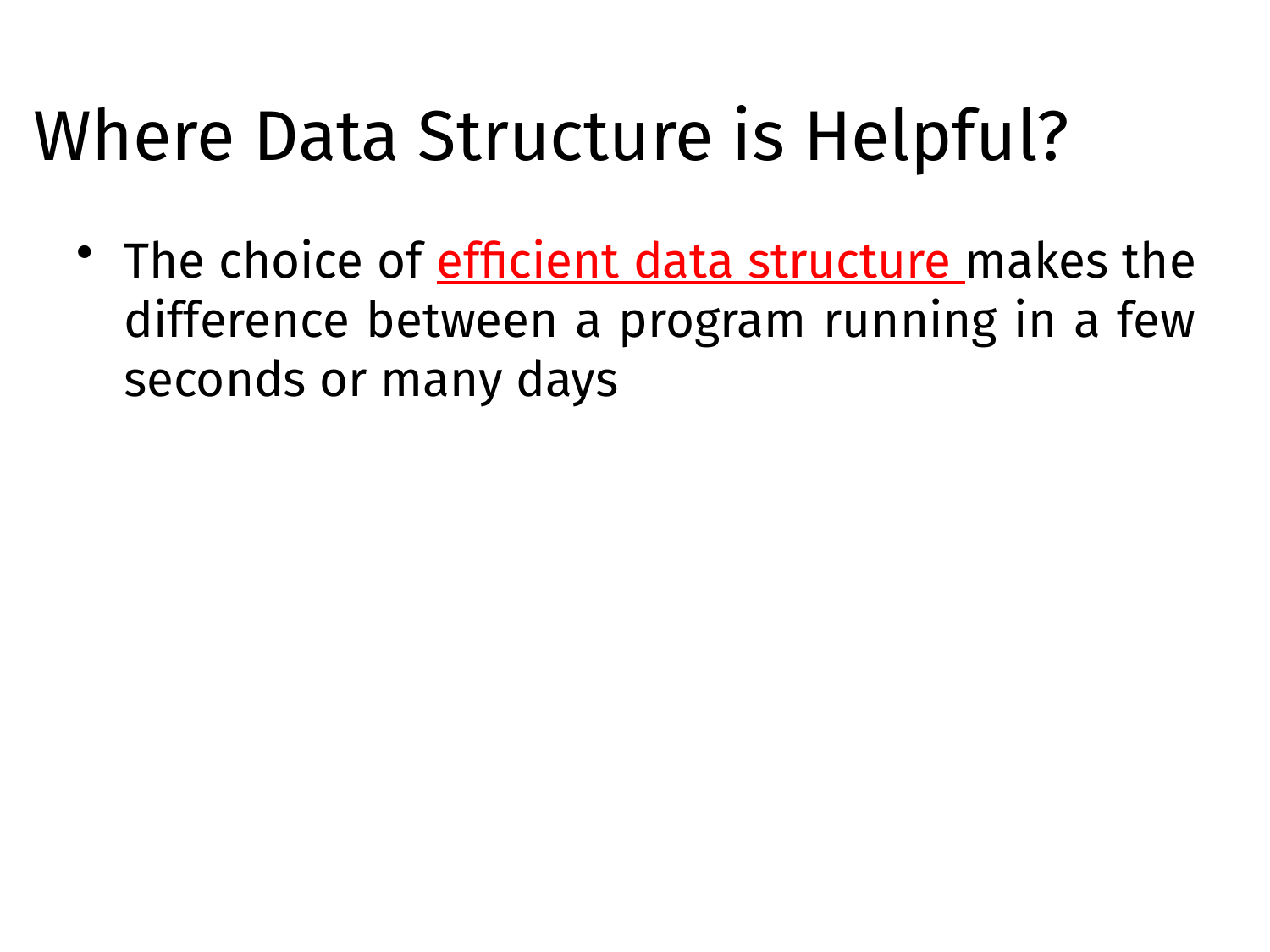

# Where Data Structure is Helpful?
The choice of efficient data structure makes the difference between a program running in a few seconds or many days